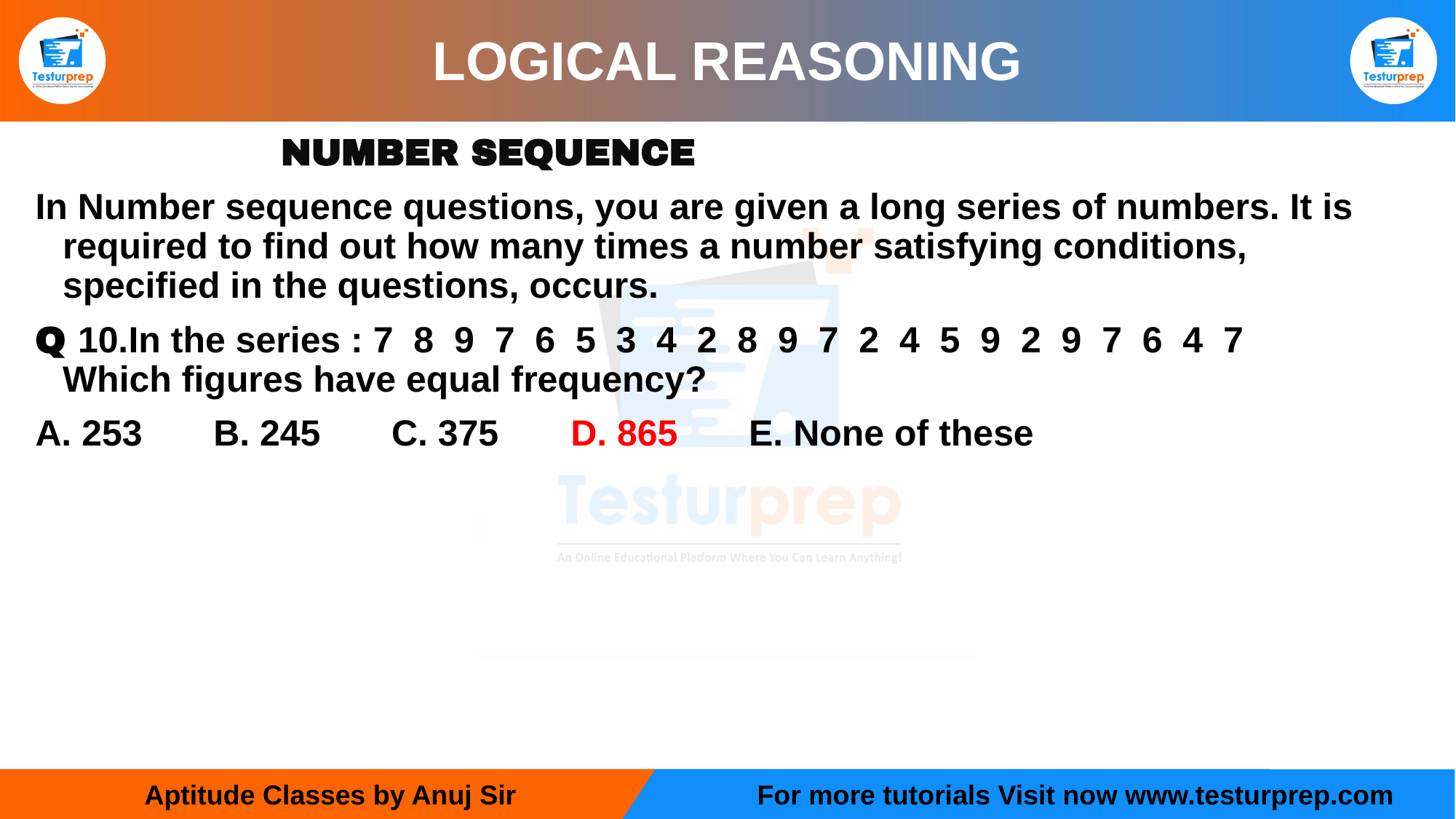

# LOGICAL REASONING
			NUMBER SEQUENCE
In Number sequence questions, you are given a long series of numbers. It is required to find out how many times a number satisfying conditions, specified in the questions, occurs.
Q 10.In the series : 7  8  9  7  6  5  3  4  2  8  9  7  2  4  5  9  2  9  7  6  4  7
Which figures have equal frequency?
A. 253       B. 245       C. 375       D. 865       E. None of these